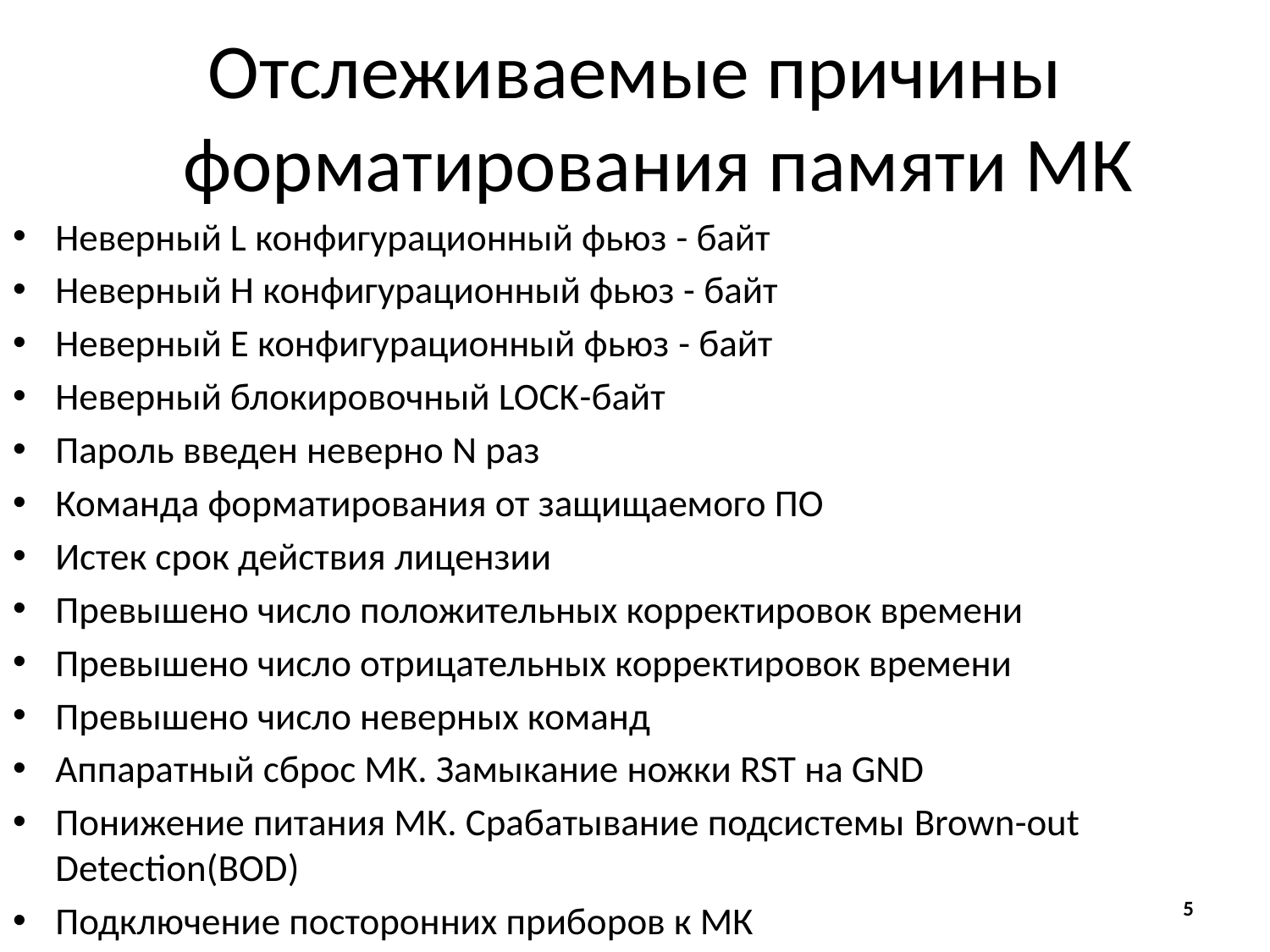

Отслеживаемые причины форматирования памяти МК
Неверный L конфигурационный фьюз - байт
Неверный H конфигурационный фьюз - байт
Неверный E конфигурационный фьюз - байт
Неверный блокировочный LOCK-байт
Пароль введен неверно N раз
Команда форматирования от защищаемого ПО
Истек срок действия лицензии
Превышено число положительных корректировок времени
Превышено число отрицательных корректировок времени
Превышено число неверных команд
Аппаратный сброс МК. Замыкание ножки RST на GND
Понижение питания МК. Срабатывание подсистемы Brown-out Detection(BOD)
Подключение посторонних приборов к МК

5